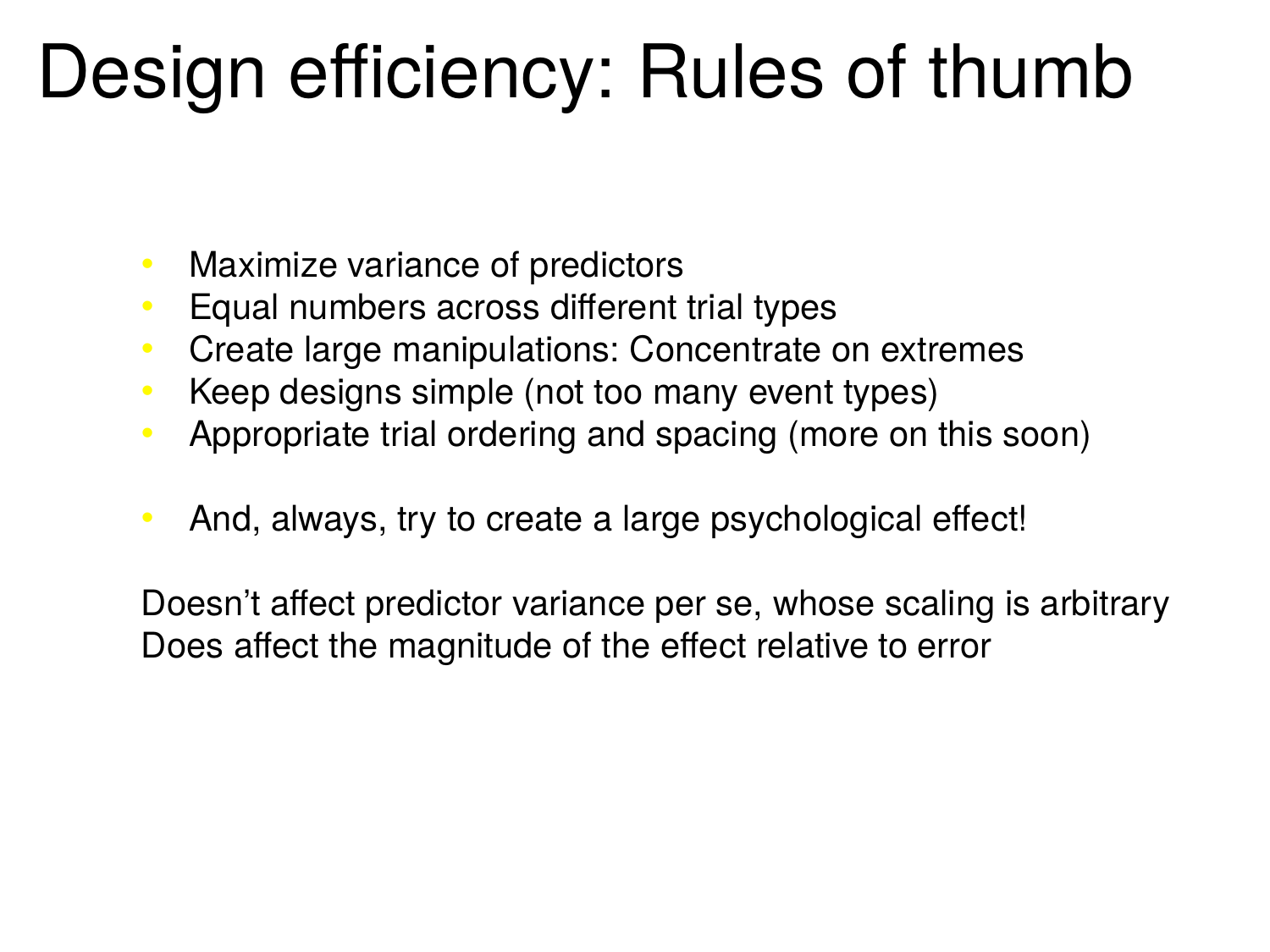

# Design efficiency: Rules of thumb
Maximize variance of predictors
Equal numbers across different trial types
Create large manipulations: Concentrate on extremes
Keep designs simple (not too many event types)
Appropriate trial ordering and spacing (more on this soon)

And, always, try to create a large psychological effect!

Doesn’t affect predictor variance per se, whose scaling is arbitrary
Does affect the magnitude of the effect relative to error